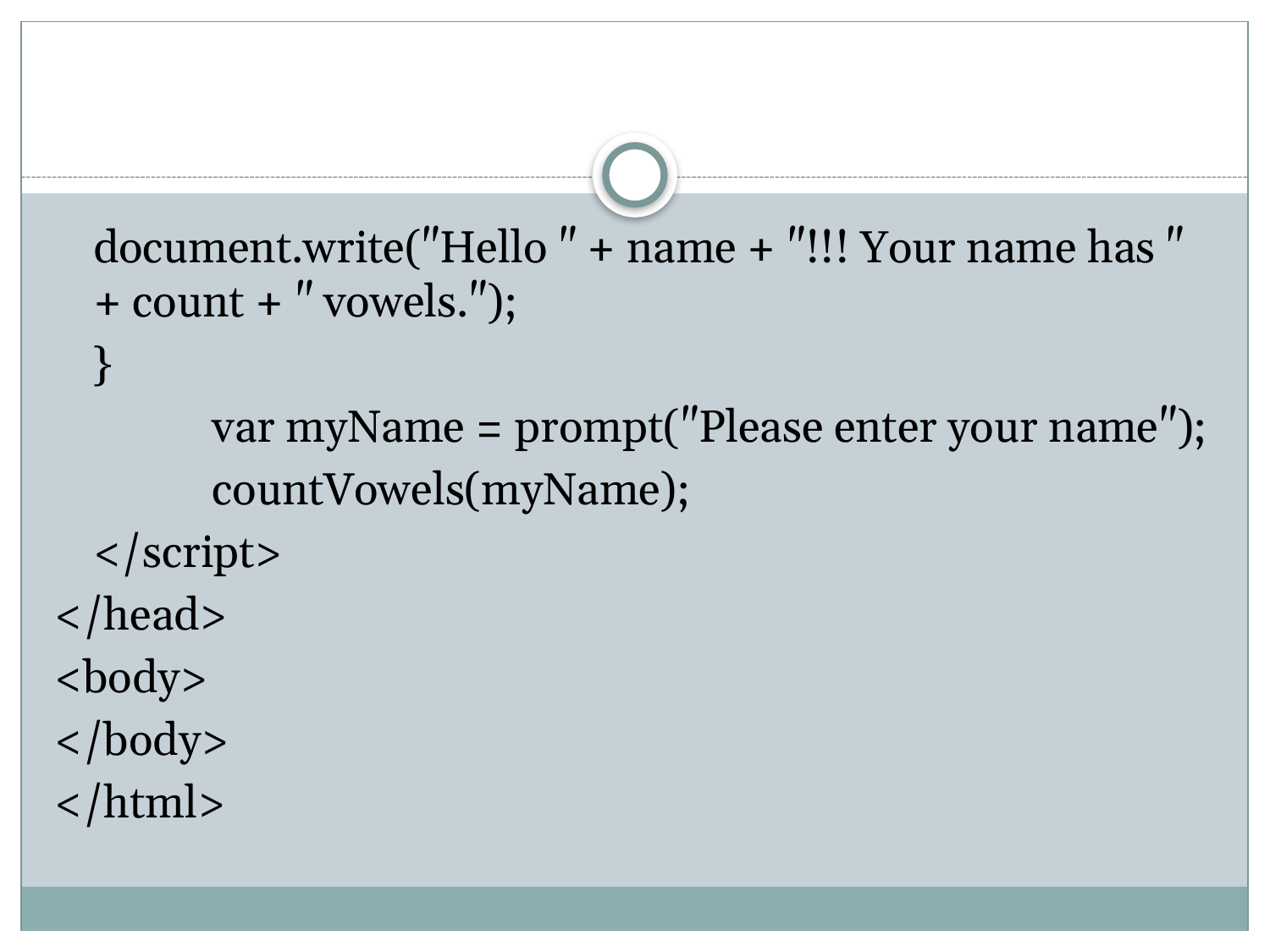

#
	document.write("Hello " + name + "!!! Your name has " + count + " vowels.");
		}
   	 	var myName = prompt("Please enter your name");
    	countVowels(myName);
	</script>
</head>
<body>
</body>
</html>